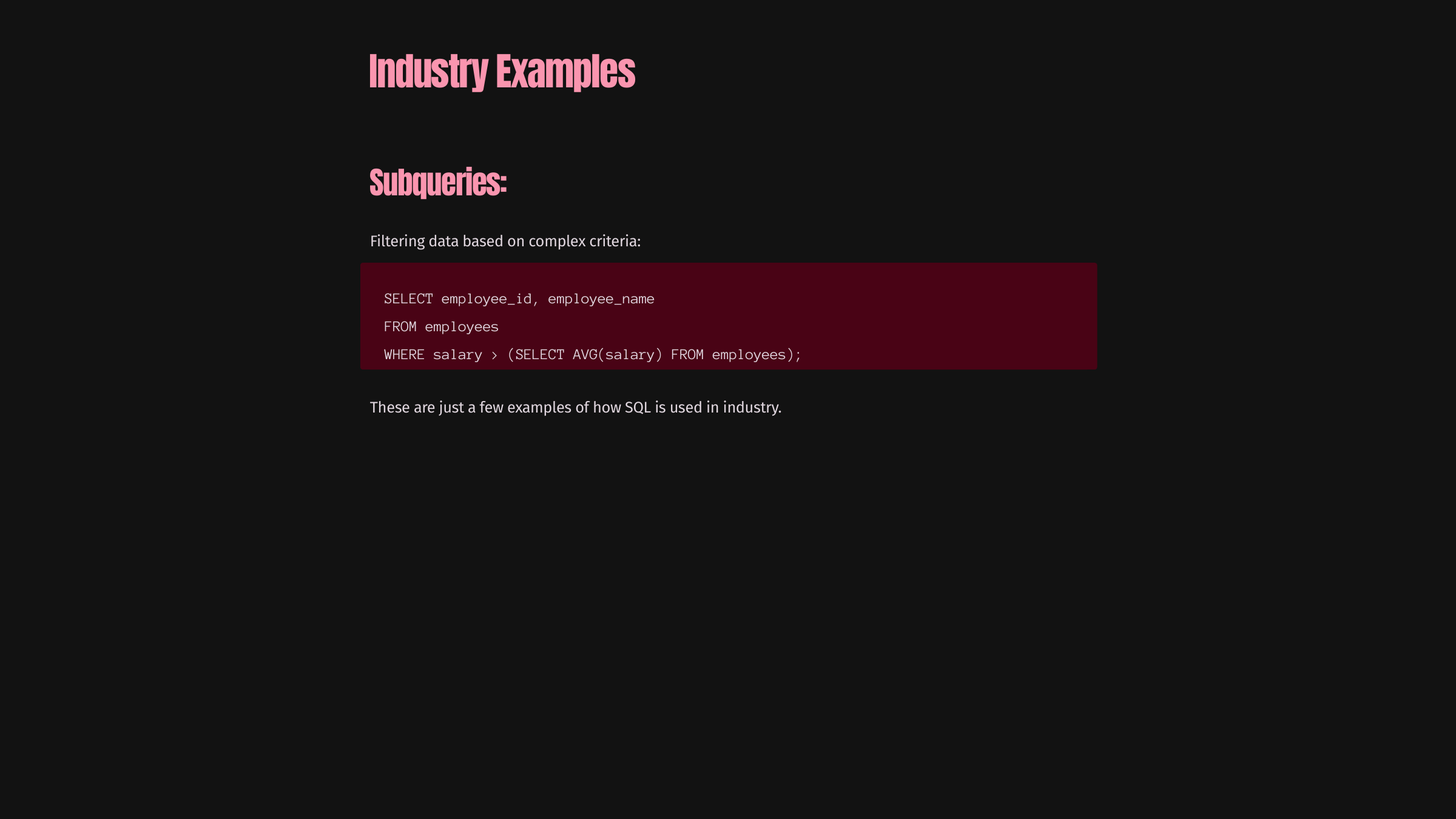

Industry Examples
Subqueries:
Filtering data based on complex criteria:

SELECT employee_id, employee_name
FROM employees
WHERE salary > (SELECT AVG(salary) FROM employees);
These are just a few examples of how SQL is used in industry.